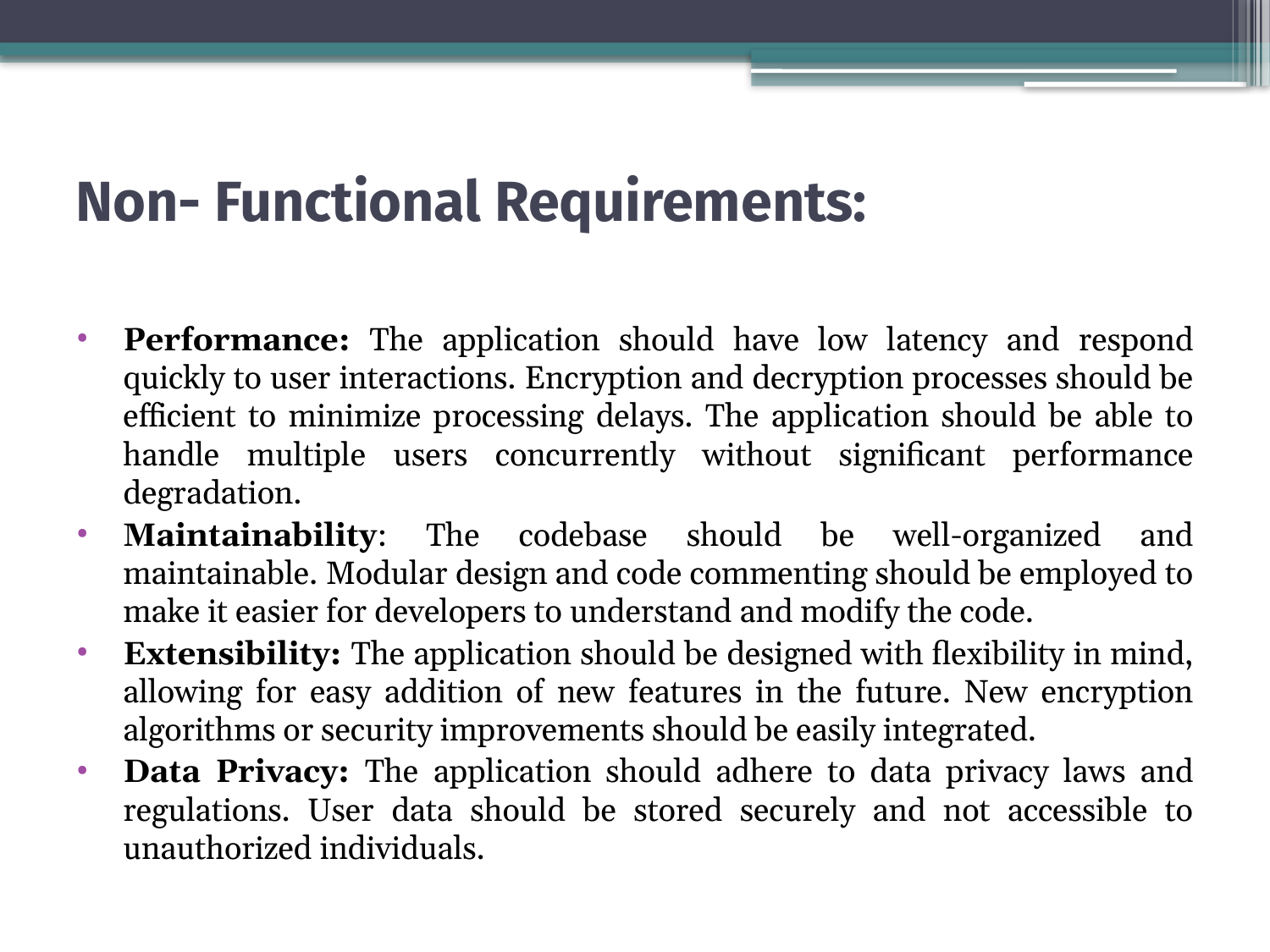

# Non- Functional Requirements:
Performance: The application should have low latency and respond quickly to user interactions. Encryption and decryption processes should be efficient to minimize processing delays. The application should be able to handle multiple users concurrently without significant performance degradation.
Maintainability: The codebase should be well-organized and maintainable. Modular design and code commenting should be employed to make it easier for developers to understand and modify the code.
Extensibility: The application should be designed with flexibility in mind, allowing for easy addition of new features in the future. New encryption algorithms or security improvements should be easily integrated.
Data Privacy: The application should adhere to data privacy laws and regulations. User data should be stored securely and not accessible to unauthorized individuals.